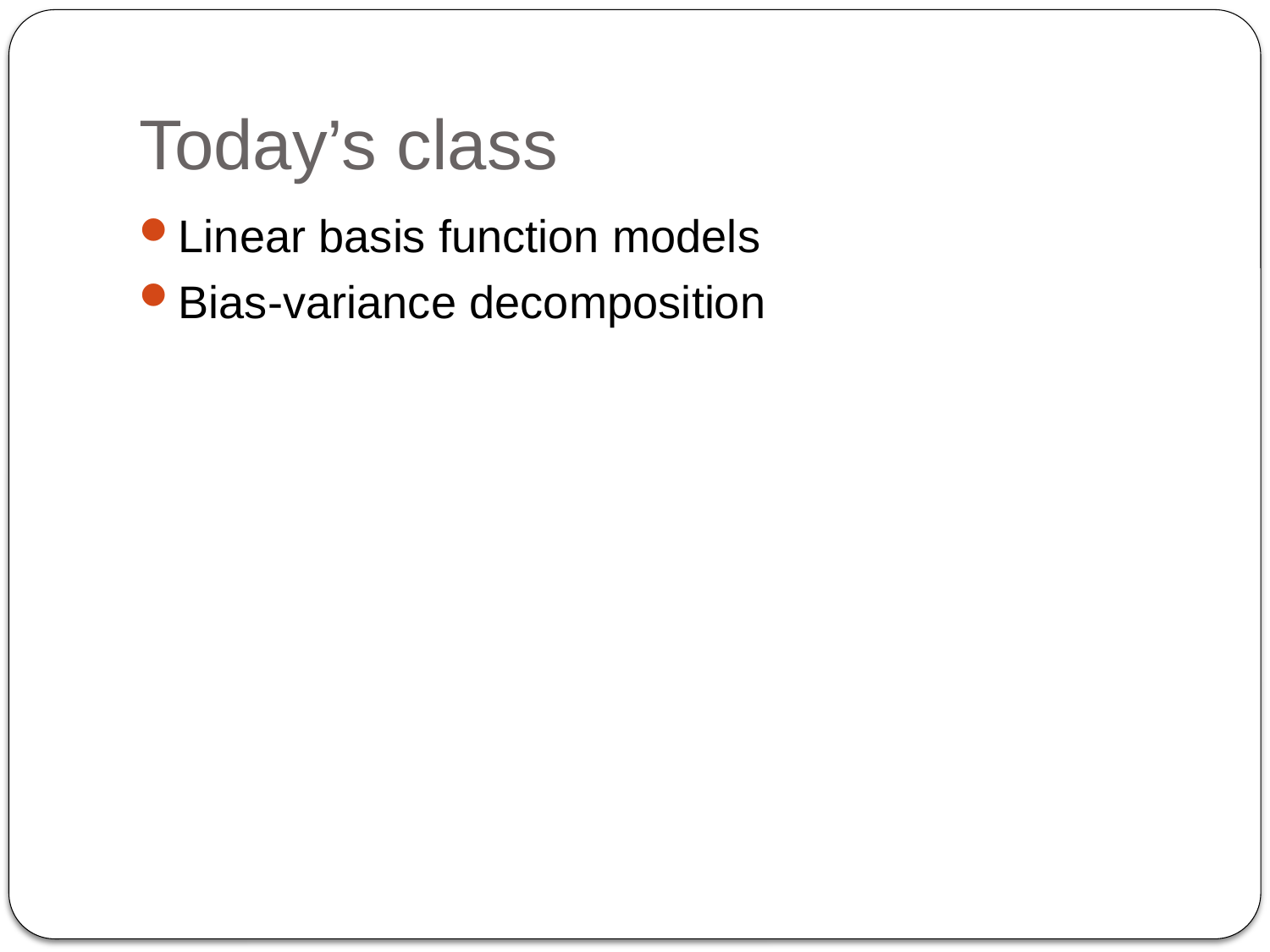

# Today’s class
Linear basis function models
Bias-variance decomposition